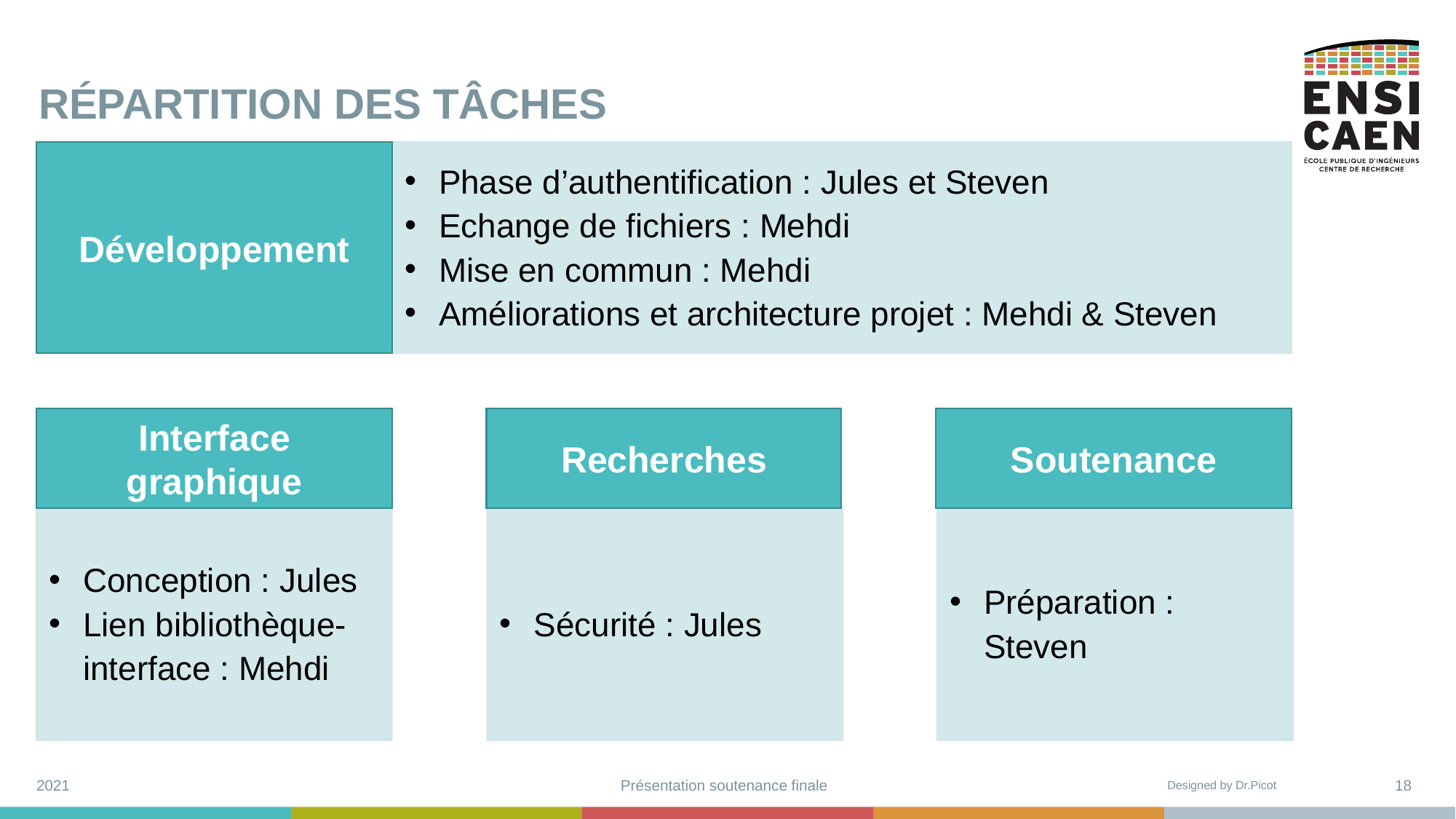

# Répartition des Tâches
Développement
Phase d’authentification : Jules et Steven
Echange de fichiers : Mehdi
Mise en commun : Mehdi
Améliorations et architecture projet : Mehdi & Steven
Interface graphique
Recherches
Soutenance
Conception : Jules
Lien bibliothèque-interface : Mehdi
Sécurité : Jules
Préparation : Steven
2021
Présentation soutenance finale
18
Designed by Dr.Picot